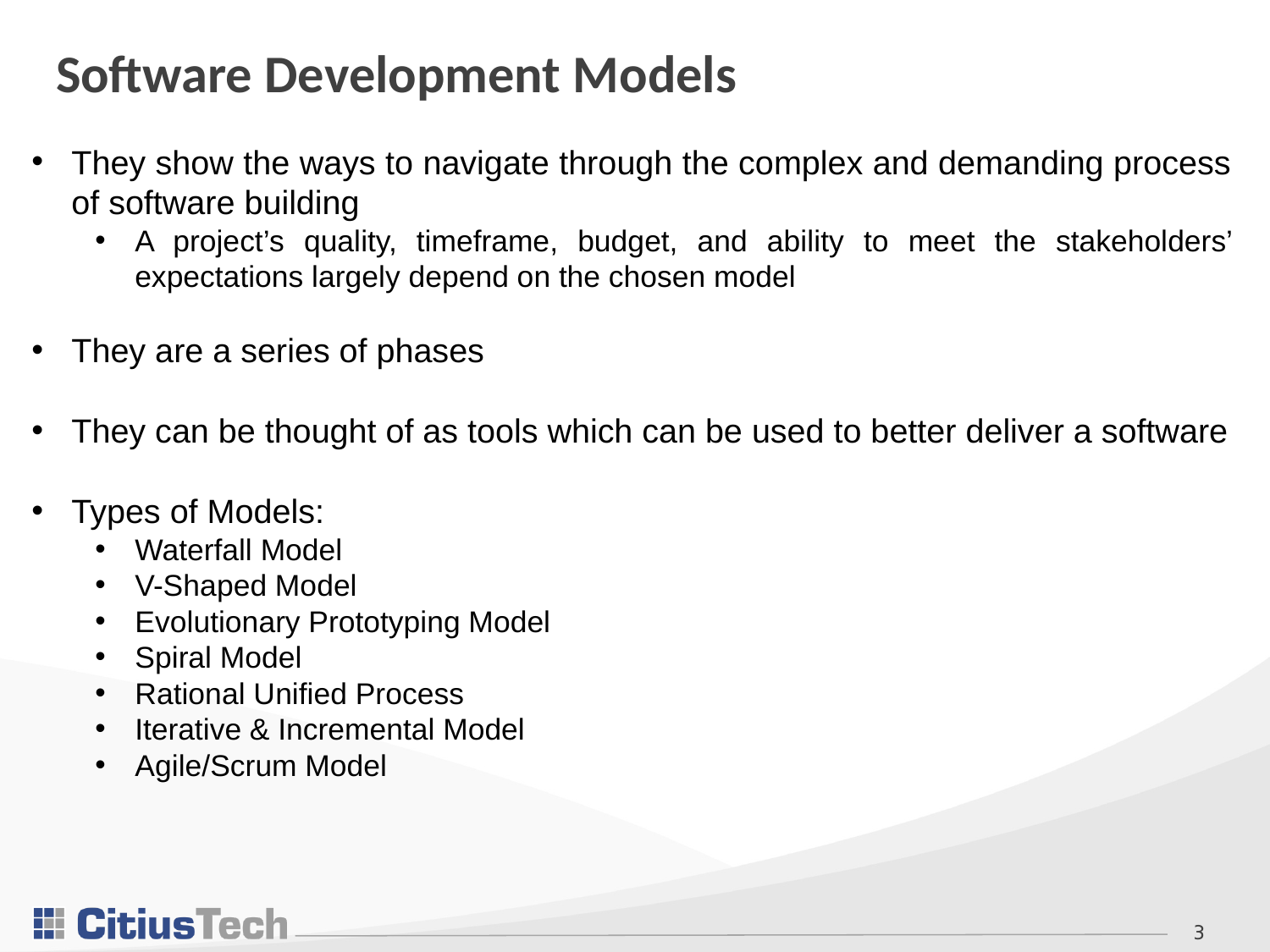

# Software Development Models
They show the ways to navigate through the complex and demanding process of software building
A project’s quality, timeframe, budget, and ability to meet the stakeholders’ expectations largely depend on the chosen model

They are a series of phases

They can be thought of as tools which can be used to better deliver a software

Types of Models:
Waterfall Model
V-Shaped Model
Evolutionary Prototyping Model
Spiral Model
Rational Unified Process
Iterative & Incremental Model
Agile/Scrum Model